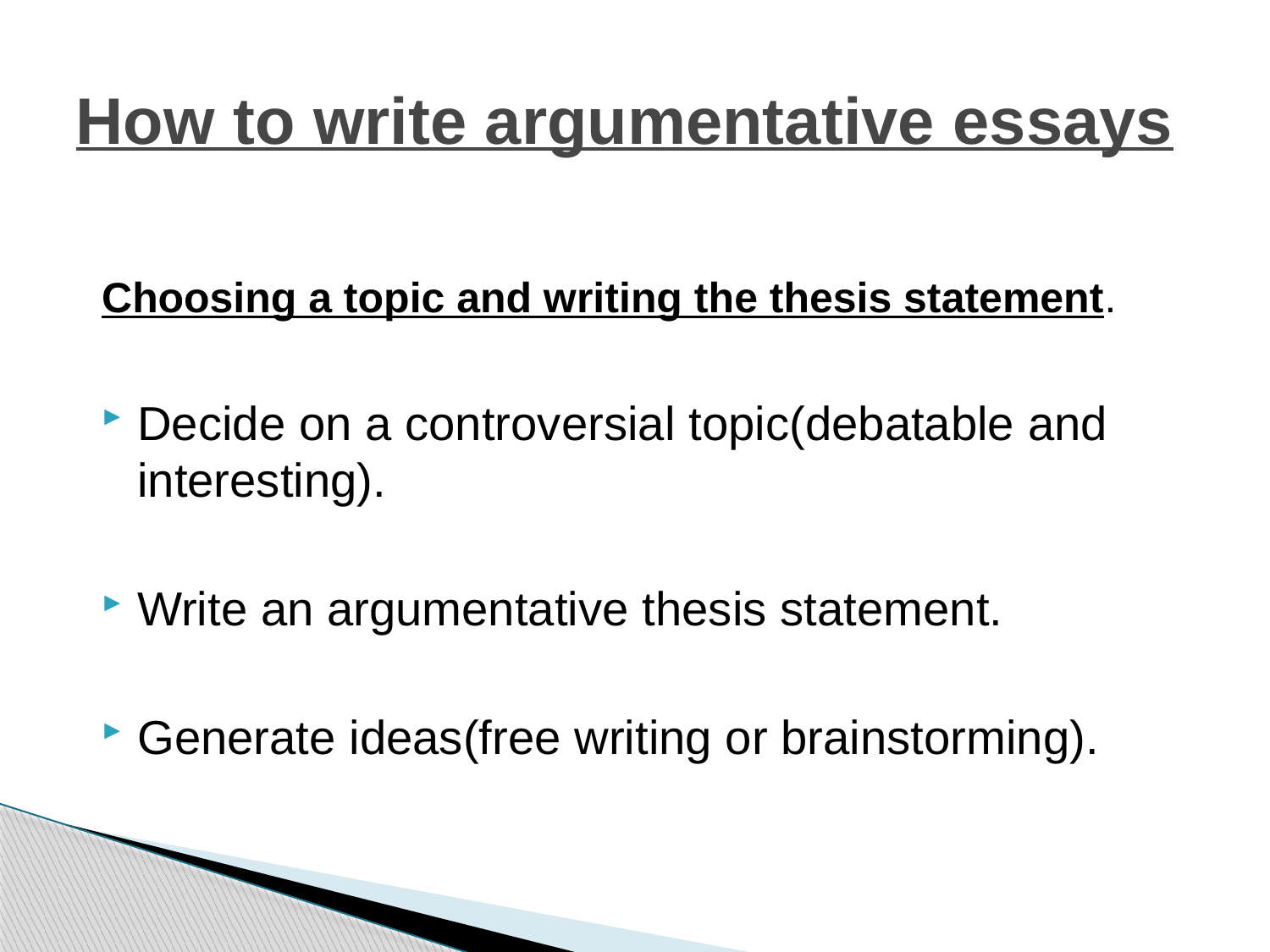

# How to write argumentative essays
Choosing a topic and writing the thesis statement.

Decide on a controversial topic(debatable and interesting).

Write an argumentative thesis statement.

Generate ideas(free writing or brainstorming).